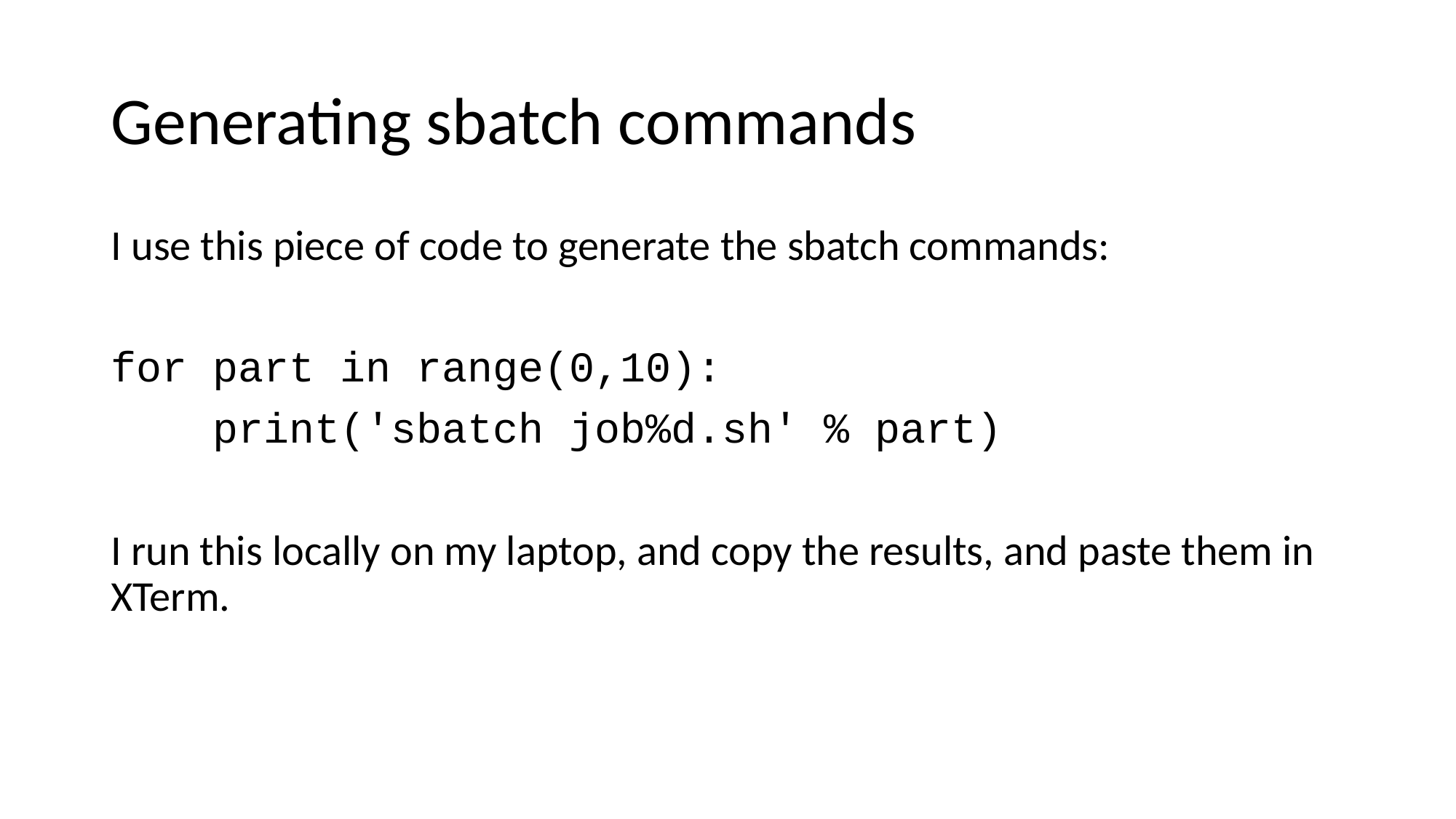

# Generating sbatch commands
I use this piece of code to generate the sbatch commands:

for part in range(0,10):
    print('sbatch job%d.sh' % part)

I run this locally on my laptop, and copy the results, and paste them in XTerm.